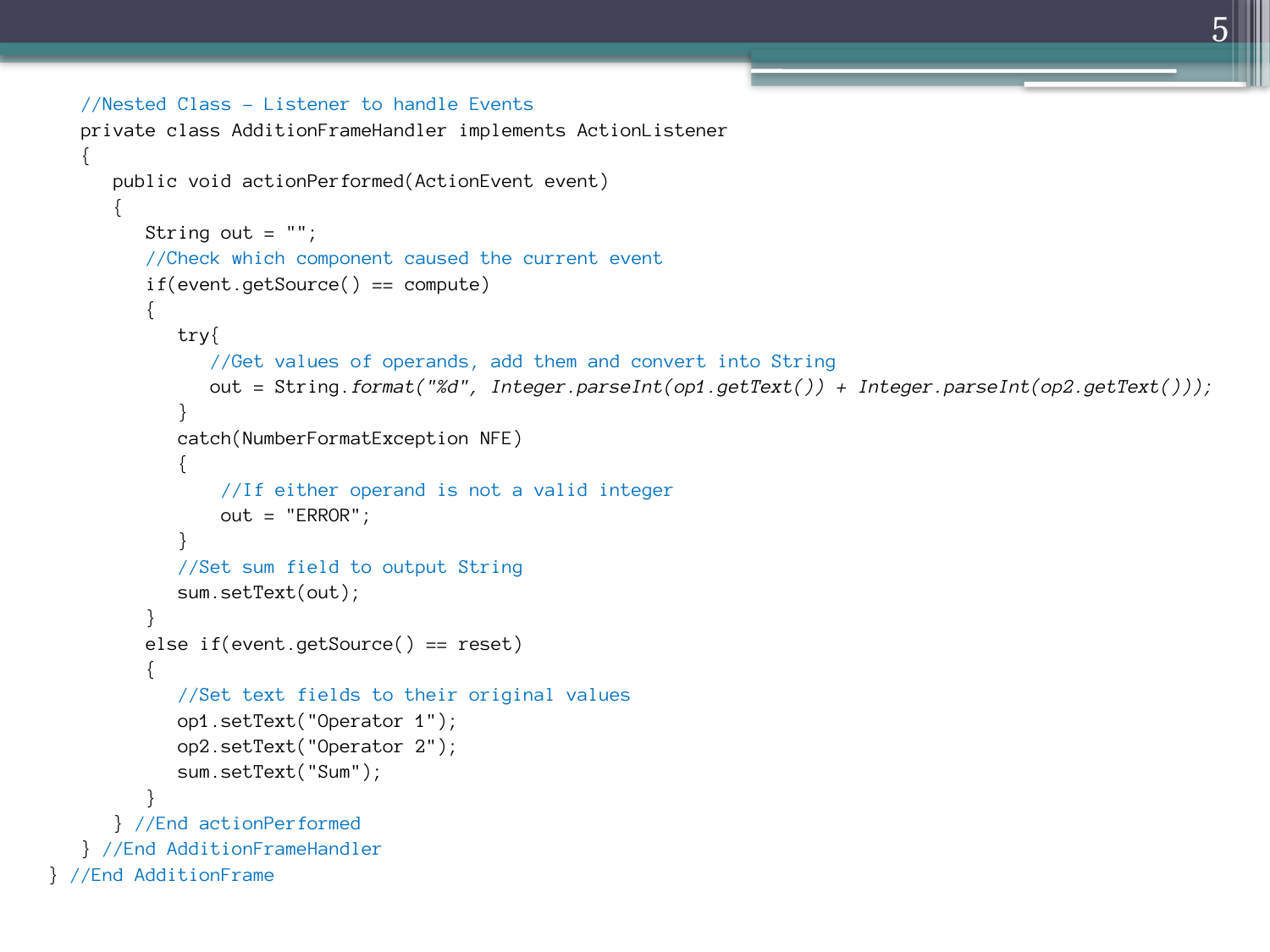

5
   //Nested Class - Listener to handle Events
   private class AdditionFrameHandler implements ActionListener
   {
      public void actionPerformed(ActionEvent event)
      {
         String out = "";
         //Check which component caused the current event
         if(event.getSource() == compute)
         {
            try{
               //Get values of operands, add them and convert into String
               out = String.format("%d", Integer.parseInt(op1.getText()) + Integer.parseInt(op2.getText()));
            }
            catch(NumberFormatException NFE)
            {
                //If either operand is not a valid integer
                out = "ERROR";
            }
            //Set sum field to output String
            sum.setText(out);
         }
         else if(event.getSource() == reset)
         {
            //Set text fields to their original values
            op1.setText("Operator 1");
            op2.setText("Operator 2");
            sum.setText("Sum");
         }
      } //End actionPerformed
   } //End AdditionFrameHandler
} //End AdditionFrame